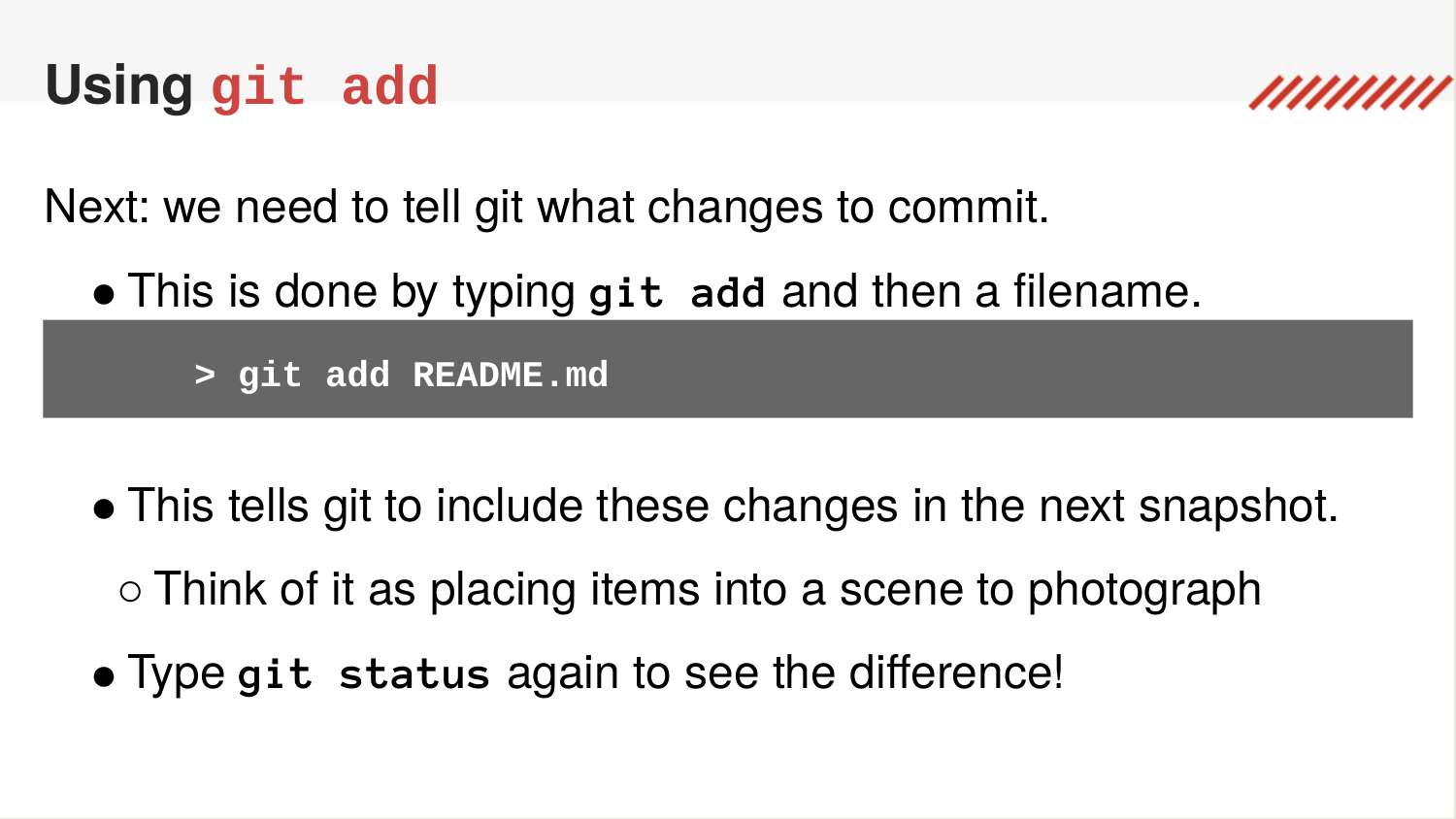

Using git add
Next: we need to tell git what changes to commit.
This is done by typing git add and then a filename.
This tells git to include these changes in the next snapshot.
Think of it as placing items into a scene to photograph
Type git status again to see the difference!
	> git add README.md